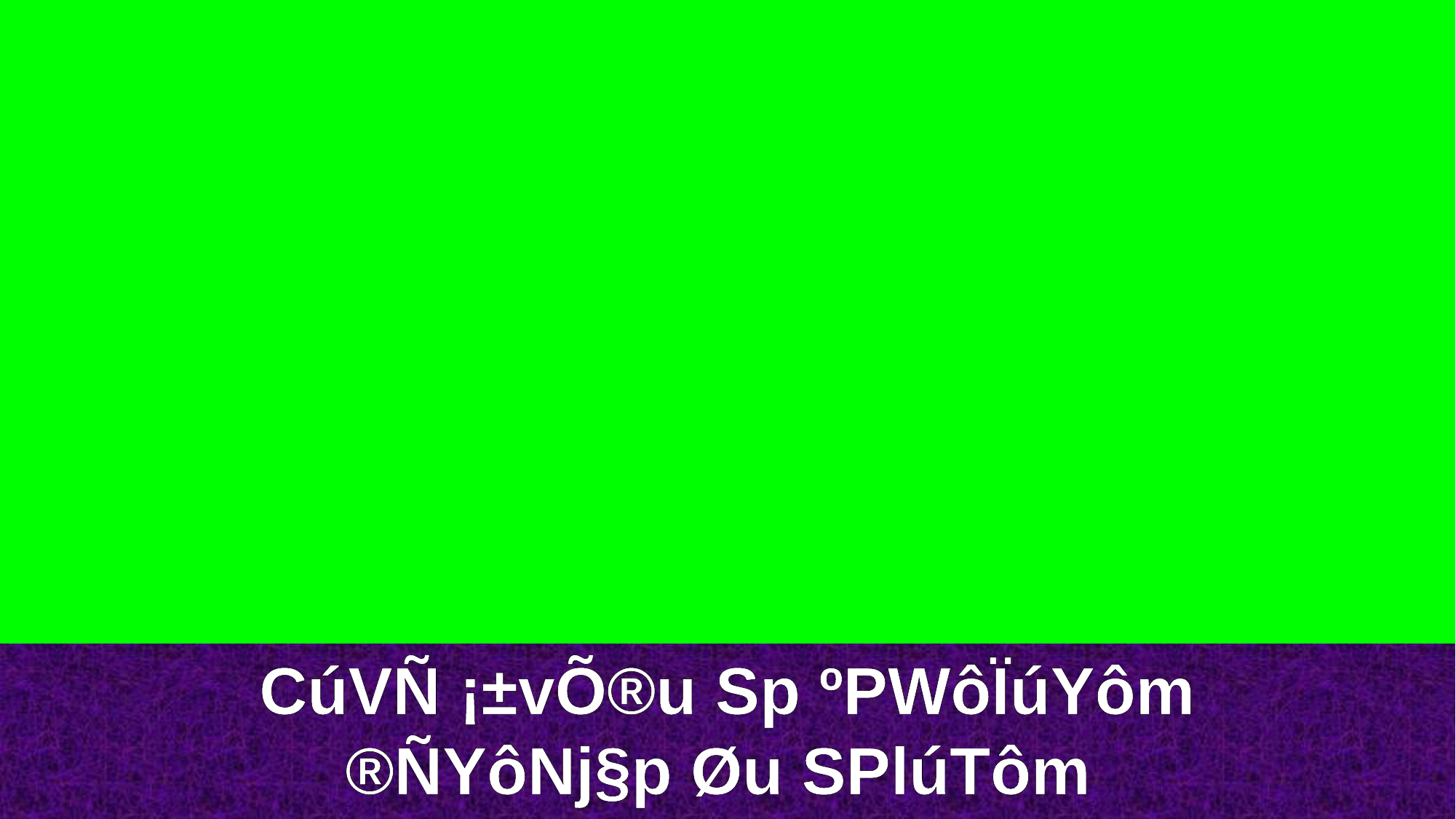

CúVÑ ¡±vÕ®u Sp ºPWôÏúYôm ®ÑYôNj§p Øu SPlúTôm